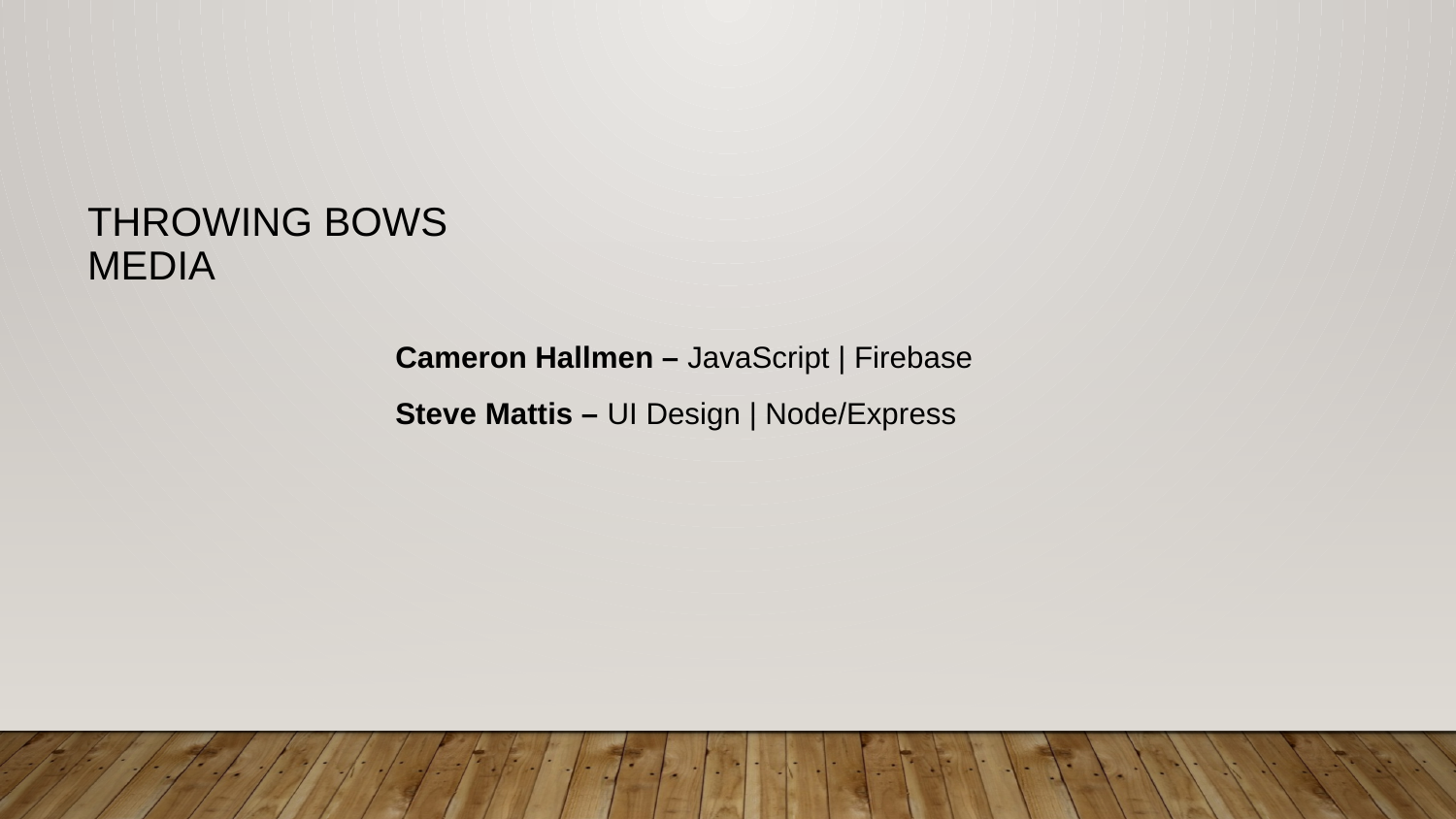

# Throwing bows Media
Cameron Hallmen – JavaScript | Firebase
Steve Mattis – UI Design | Node/Express